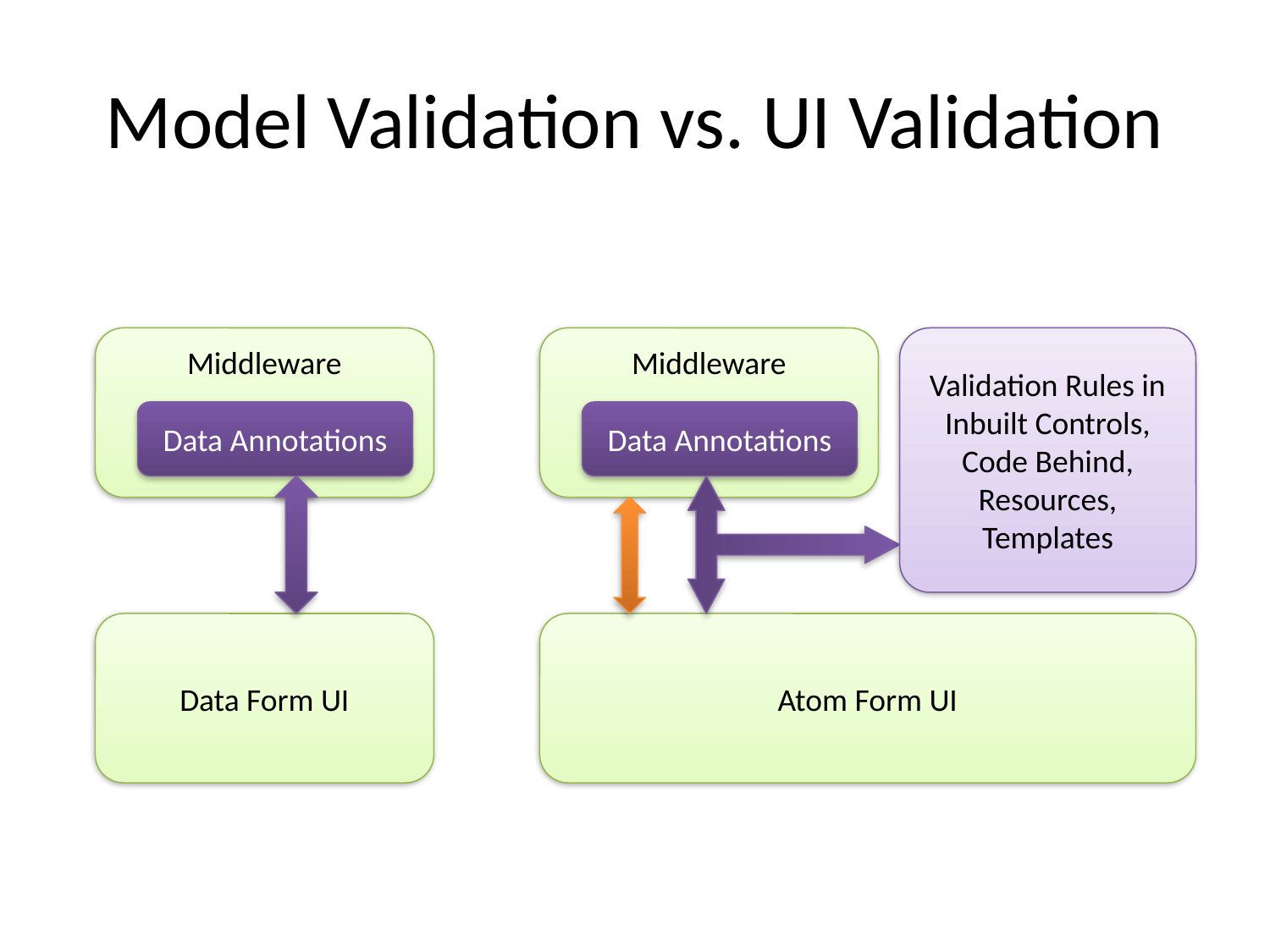

# Model Validation vs. UI Validation
Middleware
Middleware
Validation Rules in Inbuilt Controls, Code Behind, Resources, Templates
Data Annotations
Data Annotations

Data Form UI
Atom Form UI